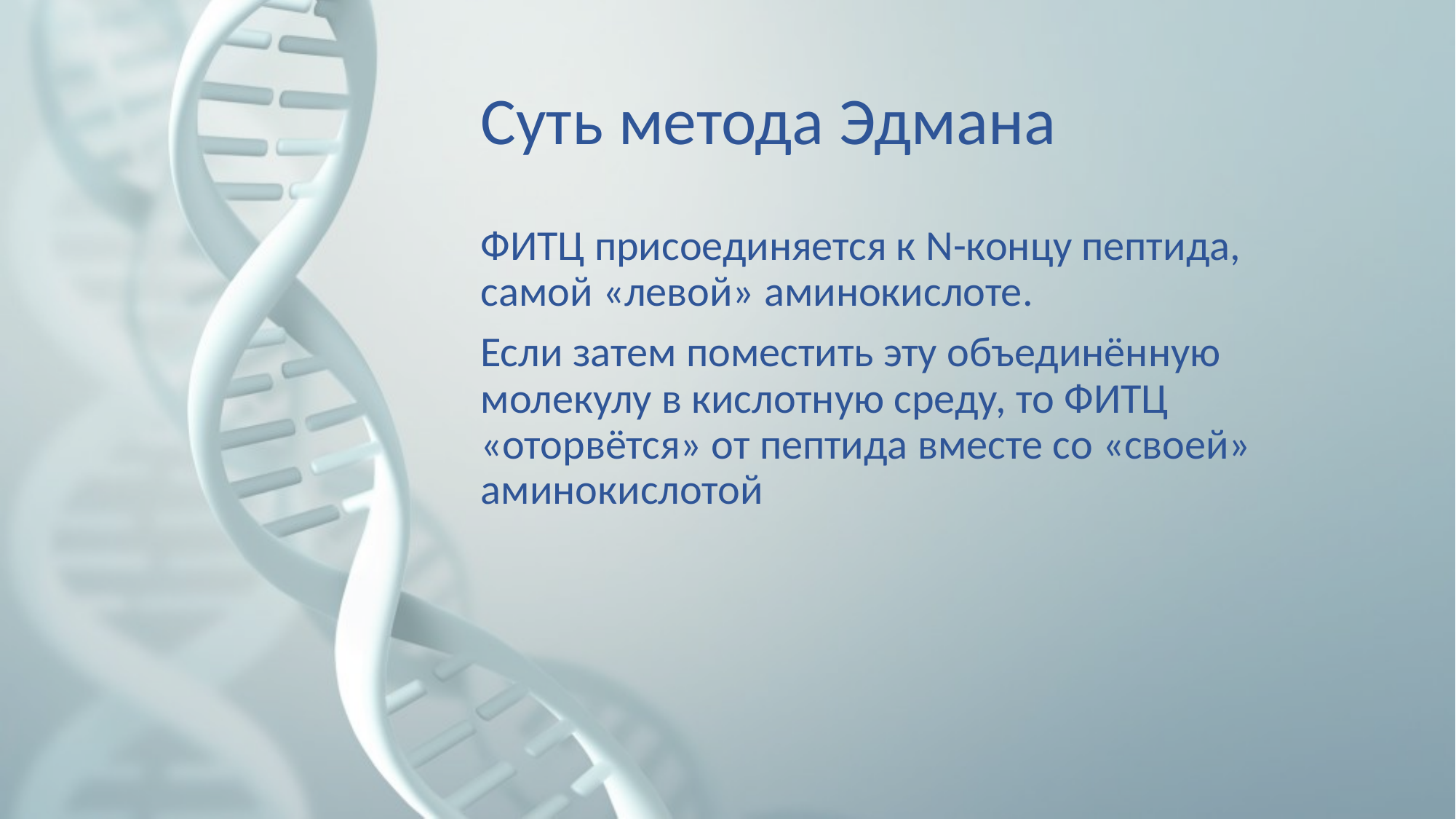

# Суть метода Эдмана
ФИТЦ присоединяется к N-концу пептида, самой «левой» аминокислоте.
Если затем поместить эту объединённую молекулу в кислотную среду, то ФИТЦ «оторвётся» от пептида вместе со «своей» аминокислотой